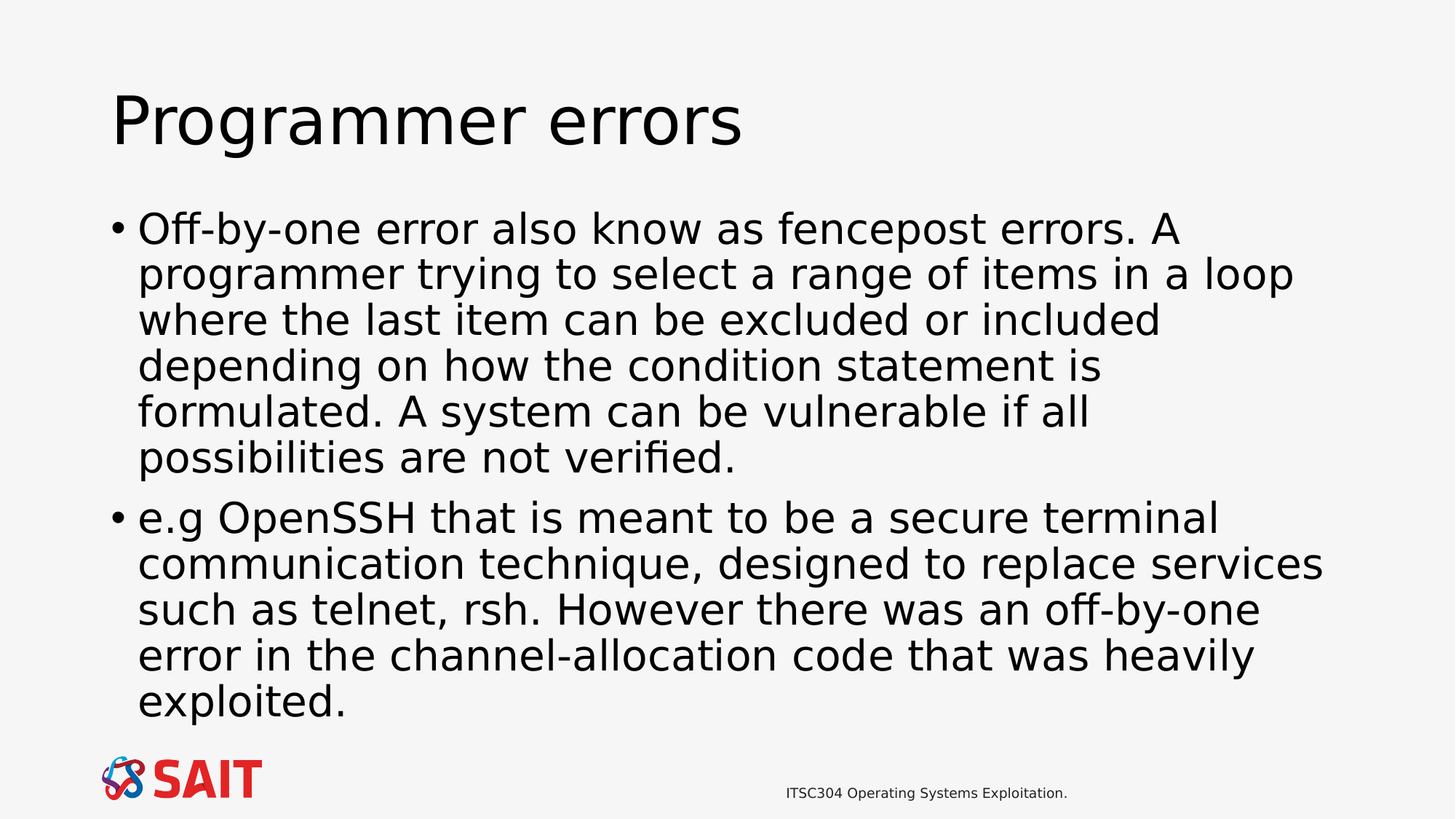

# Programmer errors
Off-by-one error also know as fencepost errors. A programmer trying to select a range of items in a loop where the last item can be excluded or included depending on how the condition statement is formulated. A system can be vulnerable if all possibilities are not verified.
e.g OpenSSH that is meant to be a secure terminal communication technique, designed to replace services such as telnet, rsh. However there was an off-by-one error in the channel-allocation code that was heavily exploited.

ITSC304 Operating Systems Exploitation.